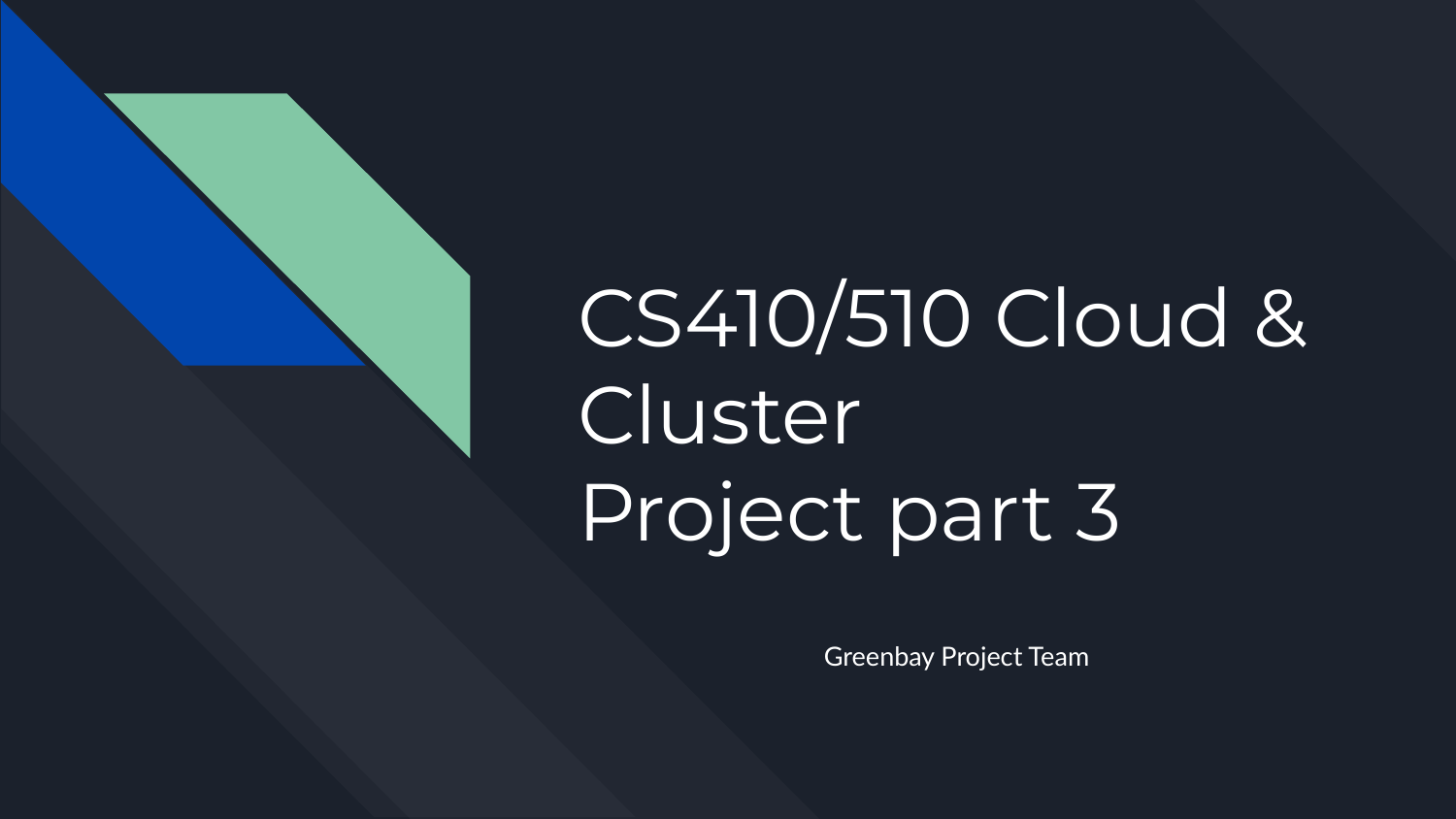

# CS410/510 Cloud & Cluster
Project part 3
Greenbay Project Team